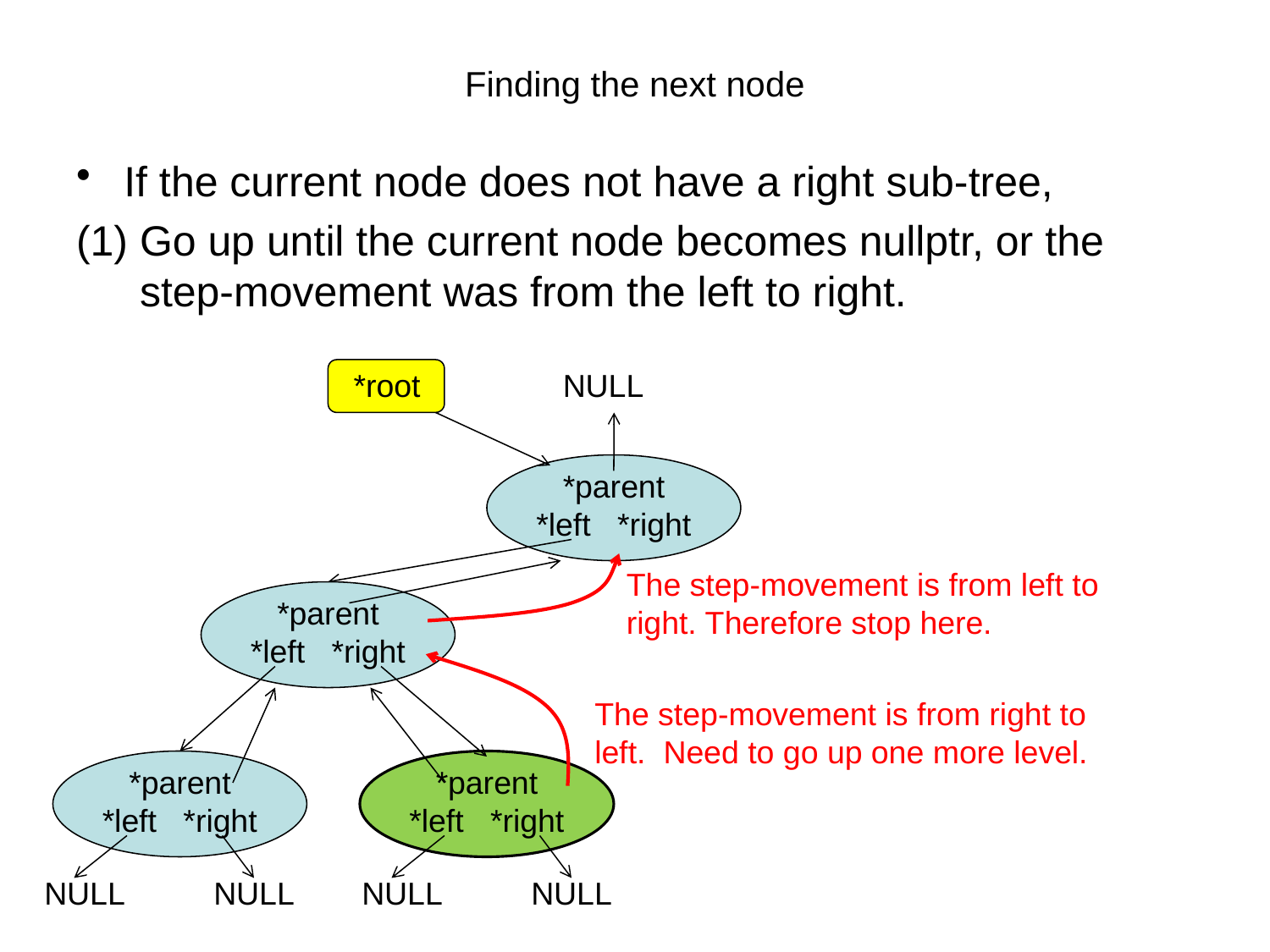

# Finding the next node
If the current node does not have a right sub-tree,
Go up until the current node becomes nullptr, or the step-movement was from the left to right.

*root
NULL

*parent
*left   *right

The step-movement is from left to right. Therefore stop here.

*parent
*left   *right

The step-movement is from right to left.  Need to go up one more level.

*parent
*left   *right
*parent
*left   *right
NULL
NULL
NULL
NULL